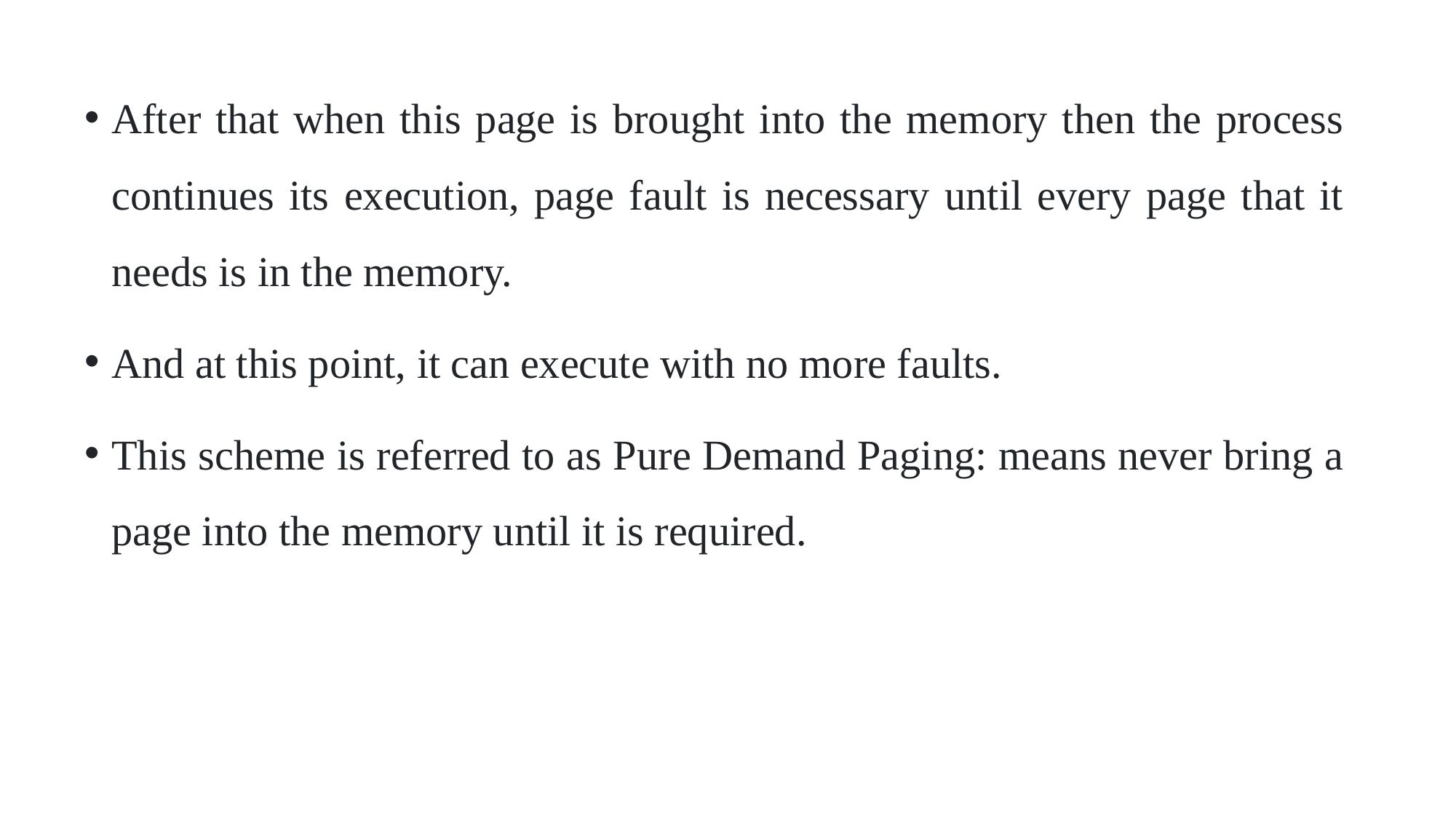

After that when this page is brought into the memory then the process continues its execution, page fault is necessary until every page that it needs is in the memory.
And at this point, it can execute with no more faults.
This scheme is referred to as Pure Demand Paging: means never bring a page into the memory until it is required.